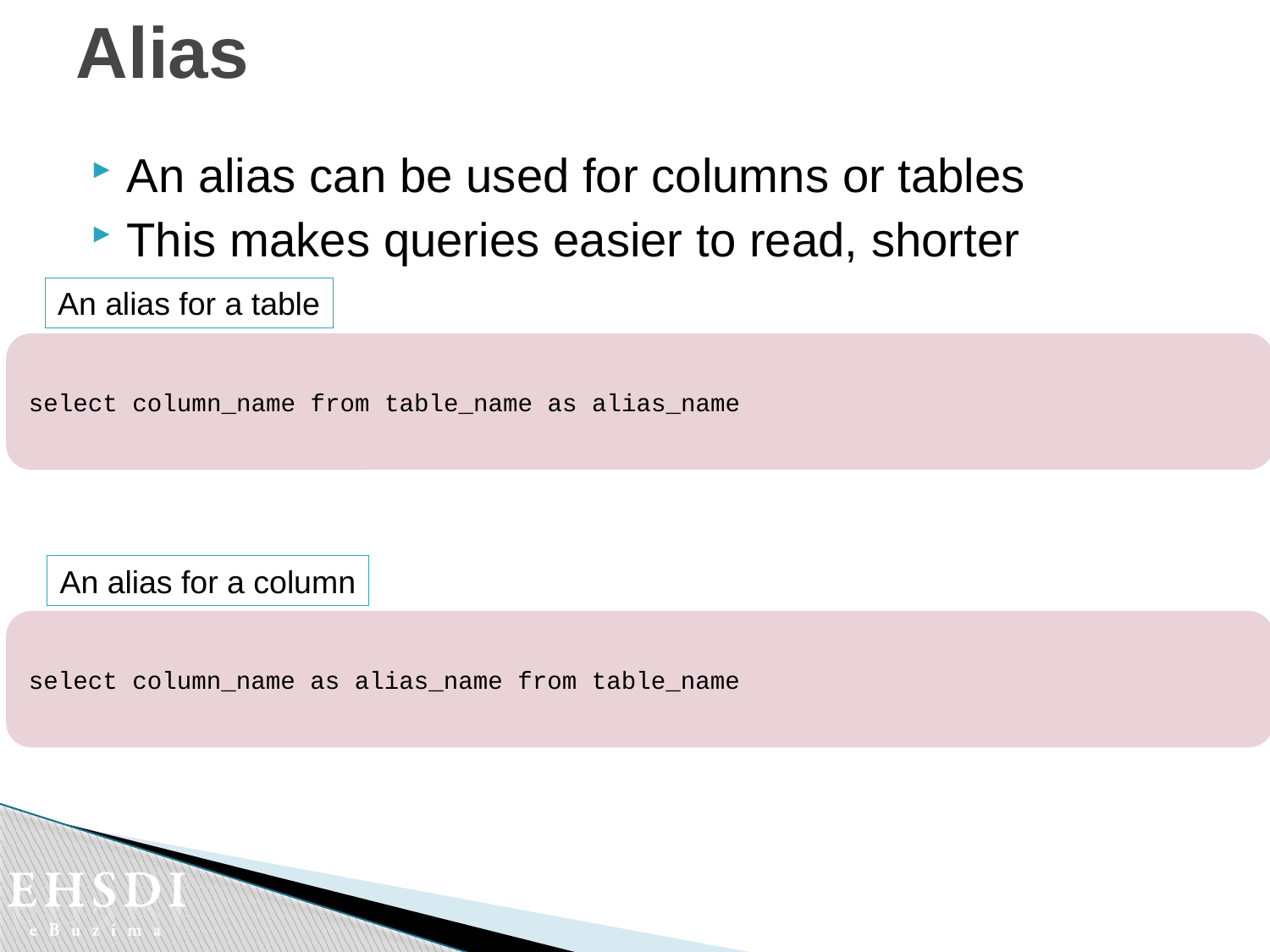

# Alias
An alias can be used for columns or tables
This makes queries easier to read, shorter

An alias for a table
select column_name from table_name as alias_name
An alias for a column
select column_name as alias_name from table_name